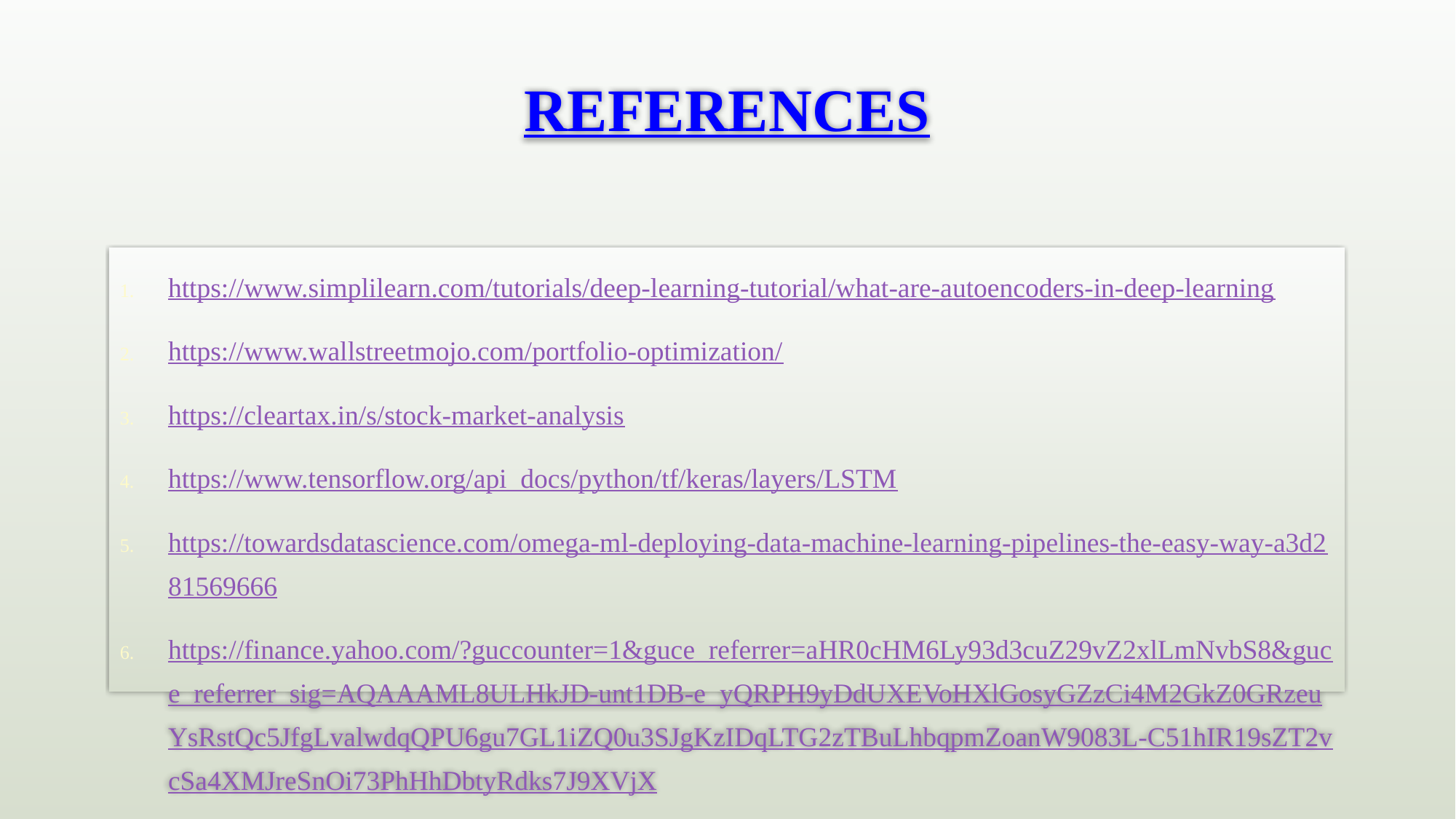

# REFERENCES
https://www.simplilearn.com/tutorials/deep-learning-tutorial/what-are-autoencoders-in-deep-learning
https://www.wallstreetmojo.com/portfolio-optimization/
https://cleartax.in/s/stock-market-analysis
https://www.tensorflow.org/api_docs/python/tf/keras/layers/LSTM
https://towardsdatascience.com/omega-ml-deploying-data-machine-learning-pipelines-the-easy-way-a3d281569666
https://finance.yahoo.com/?guccounter=1&guce_referrer=aHR0cHM6Ly93d3cuZ29vZ2xlLmNvbS8&guce_referrer_sig=AQAAAML8ULHkJD-unt1DB-e_yQRPH9yDdUXEVoHXlGosyGZzCi4M2GkZ0GRzeuYsRstQc5JfgLvalwdqQPU6gu7GL1iZQ0u3SJgKzIDqLTG2zTBuLhbqpmZoanW9083L-C51hIR19sZT2vcSa4XMJreSnOi73PhHhDbtyRdks7J9XVjX